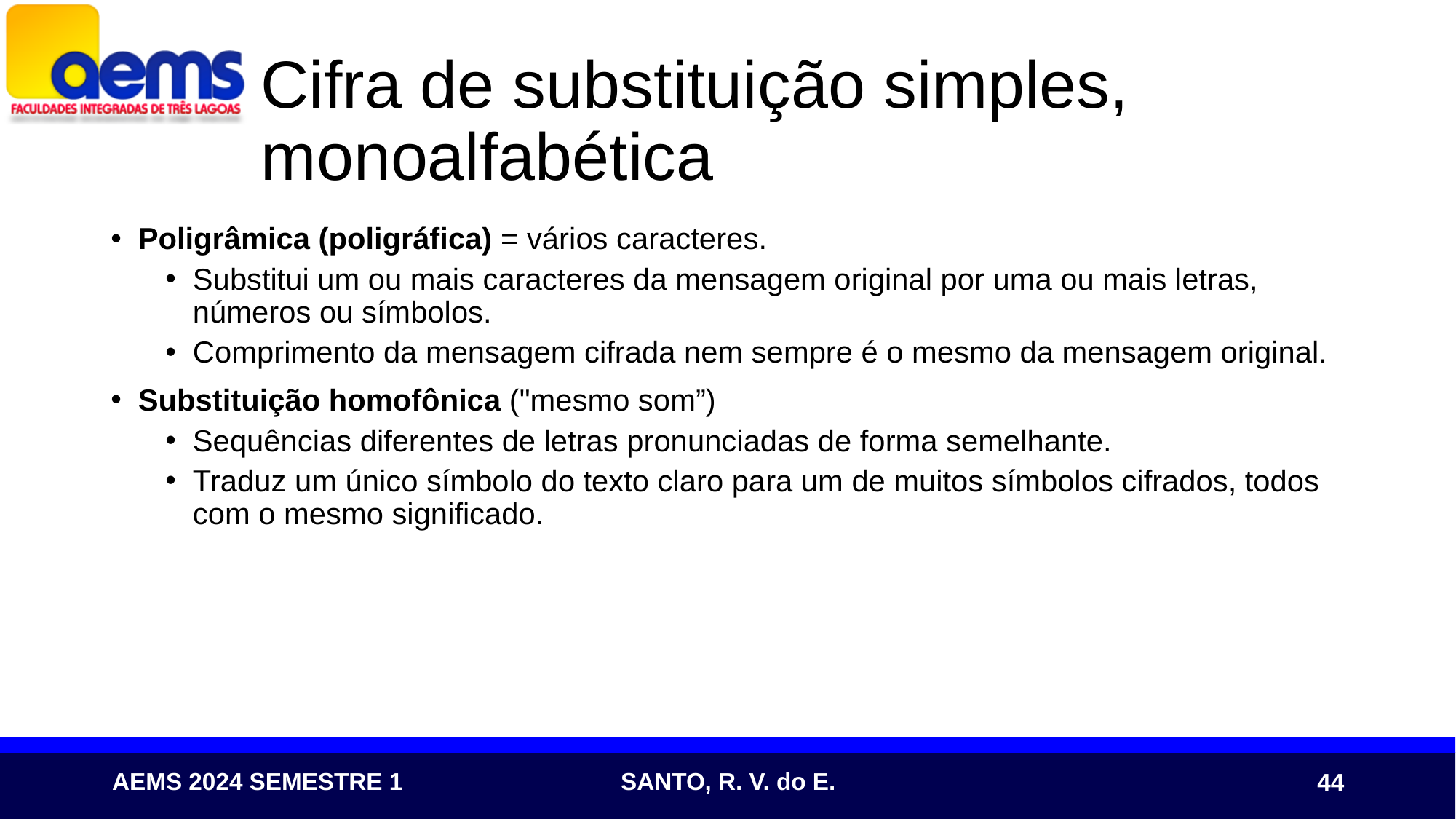

# Cifra de substituição simples, monoalfabética
Poligrâmica (poligráfica) = vários caracteres.
Substitui um ou mais caracteres da mensagem original por uma ou mais letras, números ou símbolos.
Comprimento da mensagem cifrada nem sempre é o mesmo da mensagem original.
Substituição homofônica ("mesmo som”)
Sequências diferentes de letras pronunciadas de forma semelhante.
Traduz um único símbolo do texto claro para um de muitos símbolos cifrados, todos com o mesmo significado.
44